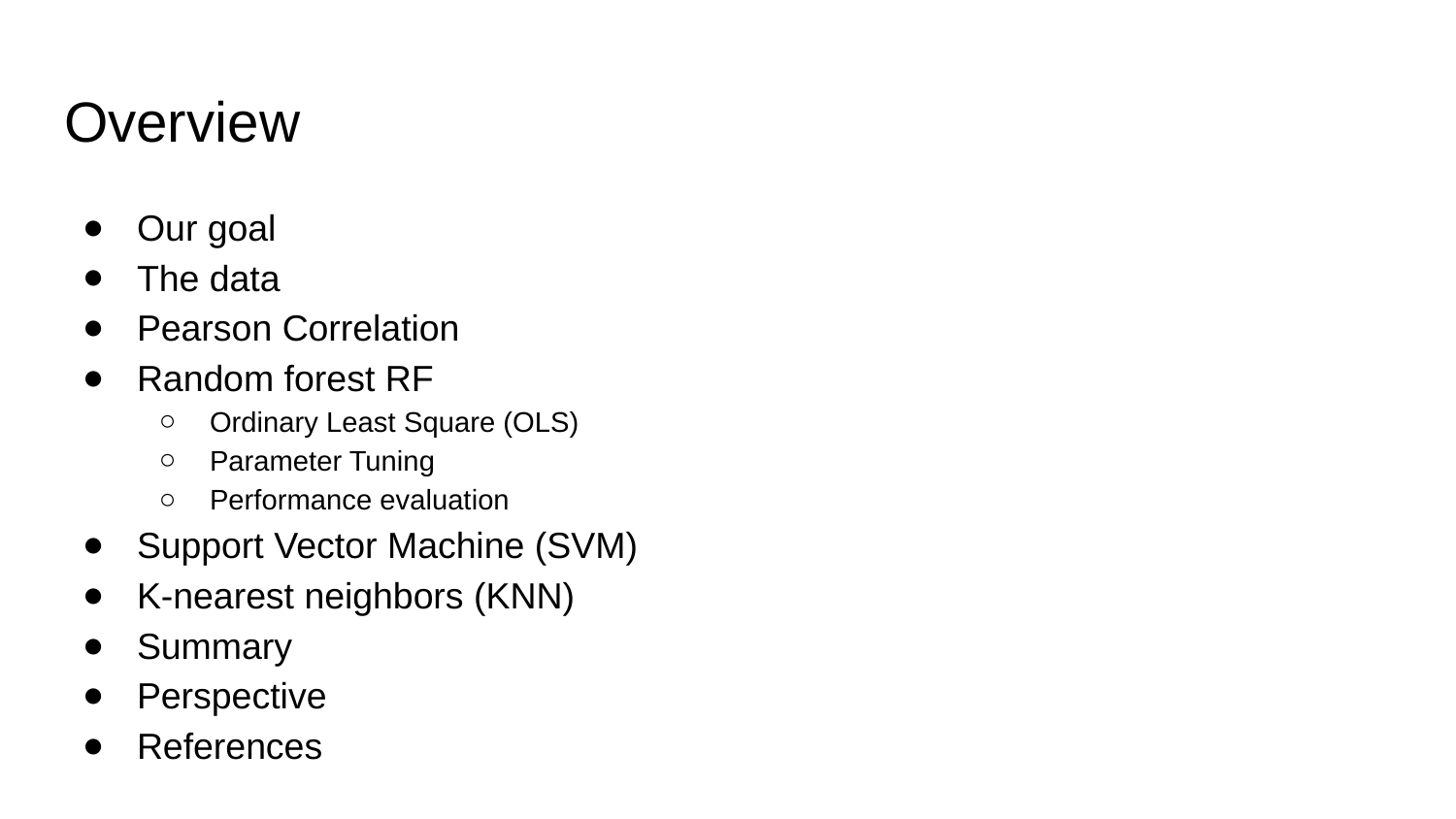

# Overview
Our goal
The data
Pearson Correlation
Random forest RF
Ordinary Least Square (OLS)
Parameter Tuning
Performance evaluation
Support Vector Machine (SVM)
K-nearest neighbors (KNN)
Summary
Perspective
References